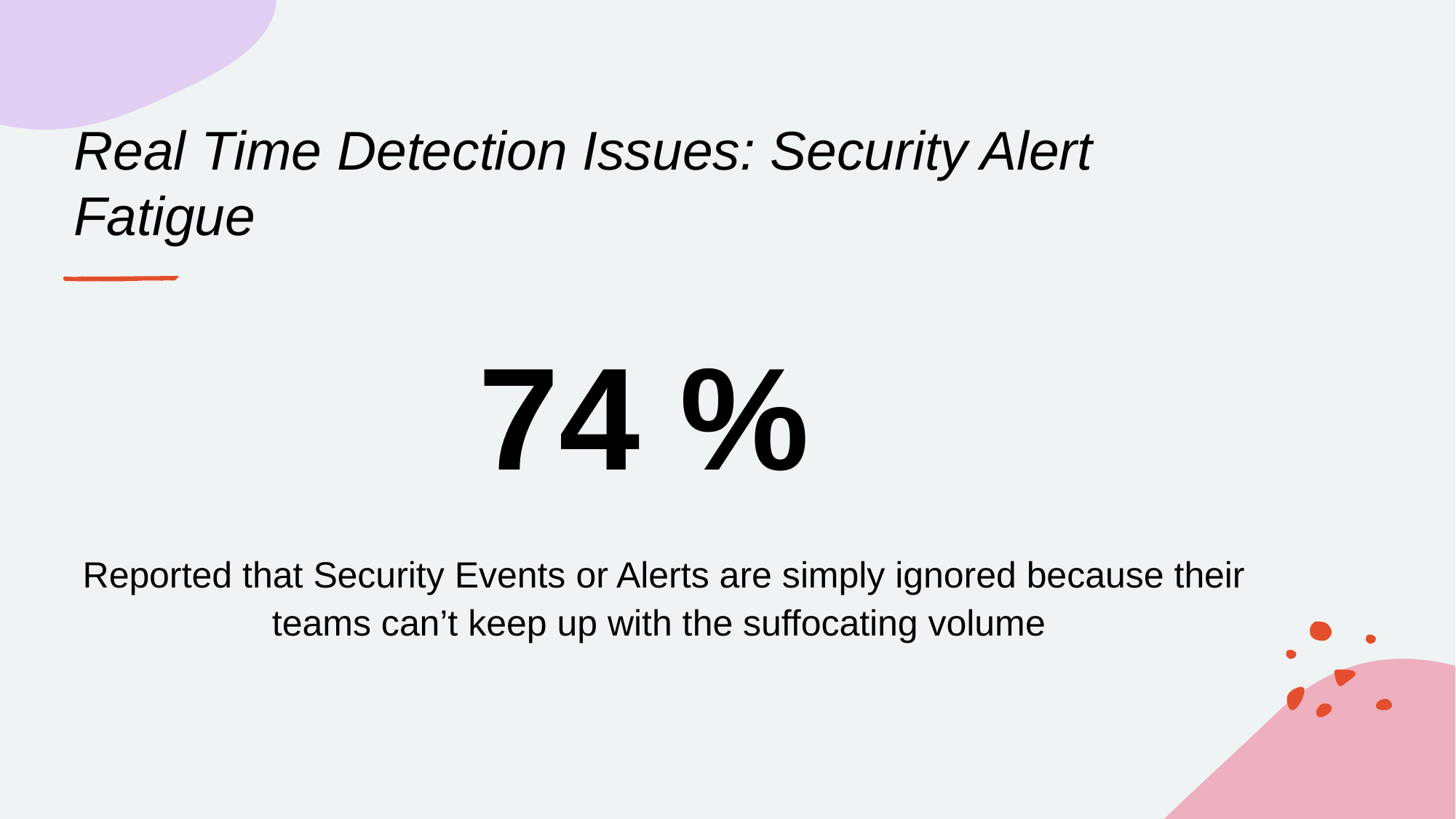

# Real Time Detection Issues: Security Alert Fatigue
74 %
Reported that Security Events or Alerts are simply ignored because their teams can’t keep up with the suffocating volume